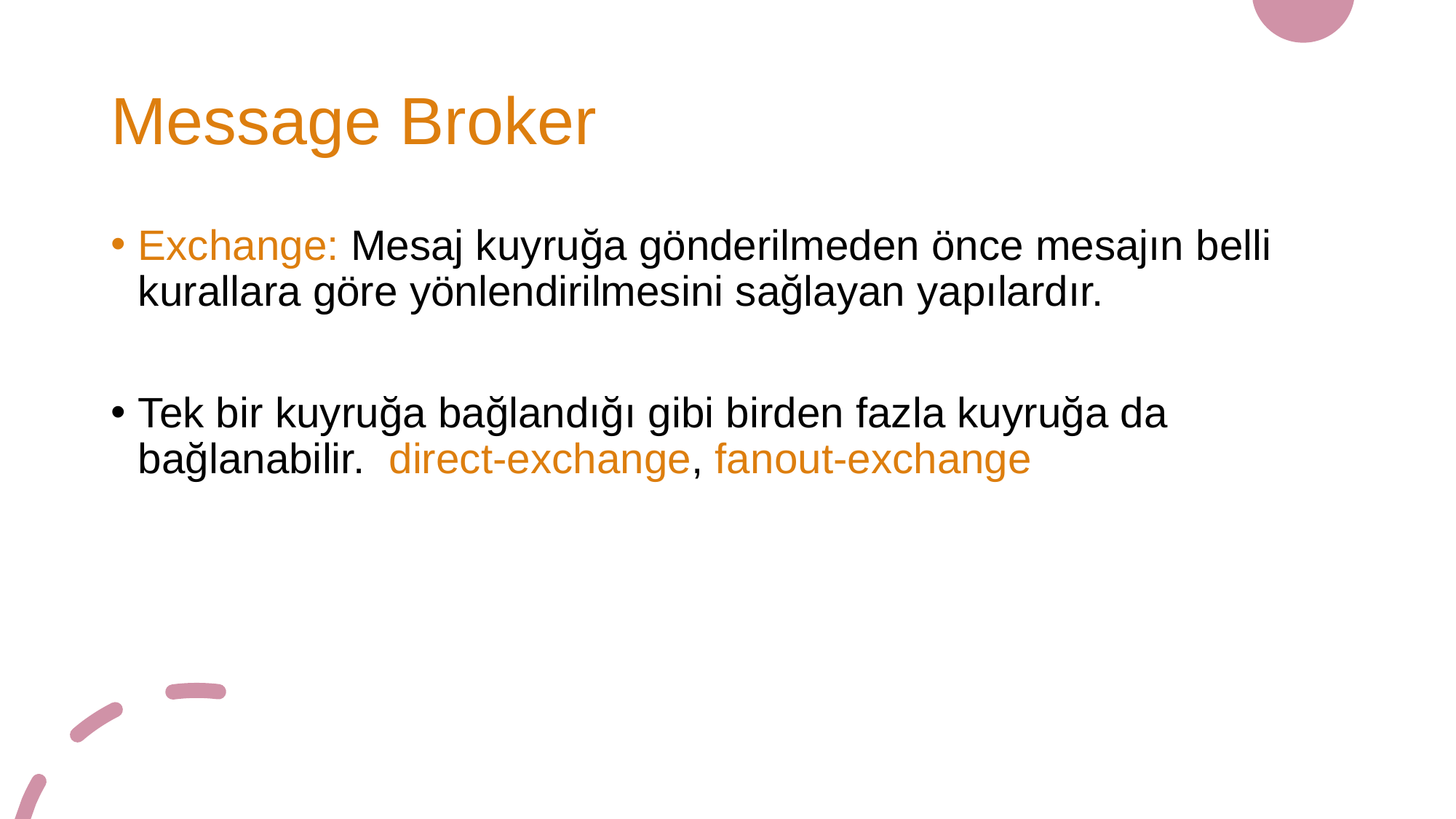

# Message Broker
Exchange: Mesaj kuyruğa gönderilmeden önce mesajın belli kurallara göre yönlendirilmesini sağlayan yapılardır.

Tek bir kuyruğa bağlandığı gibi birden fazla kuyruğa da bağlanabilir.  direct-exchange, fanout-exchange